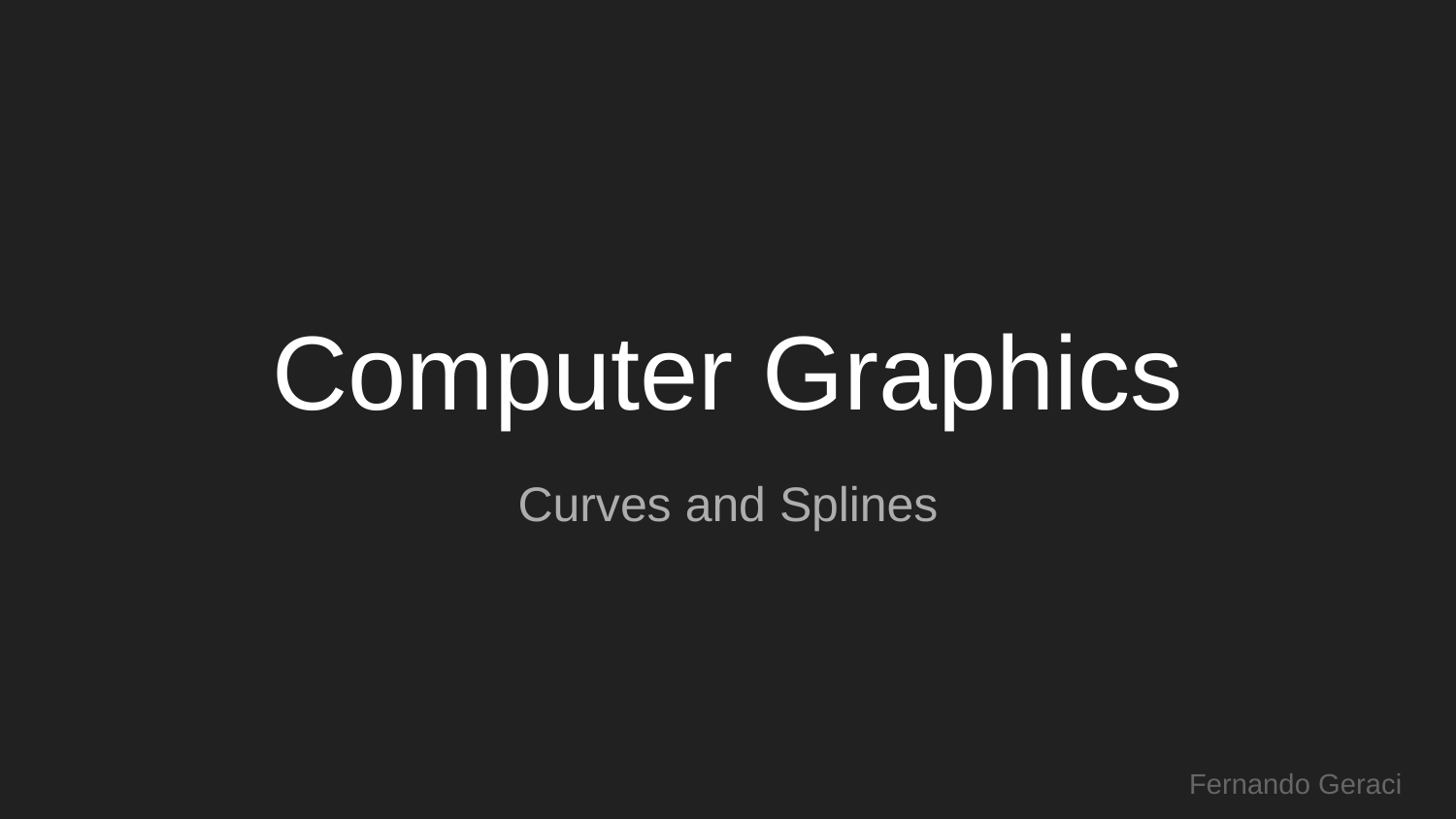

# Computer Graphics
Curves and Splines
Fernando Geraci